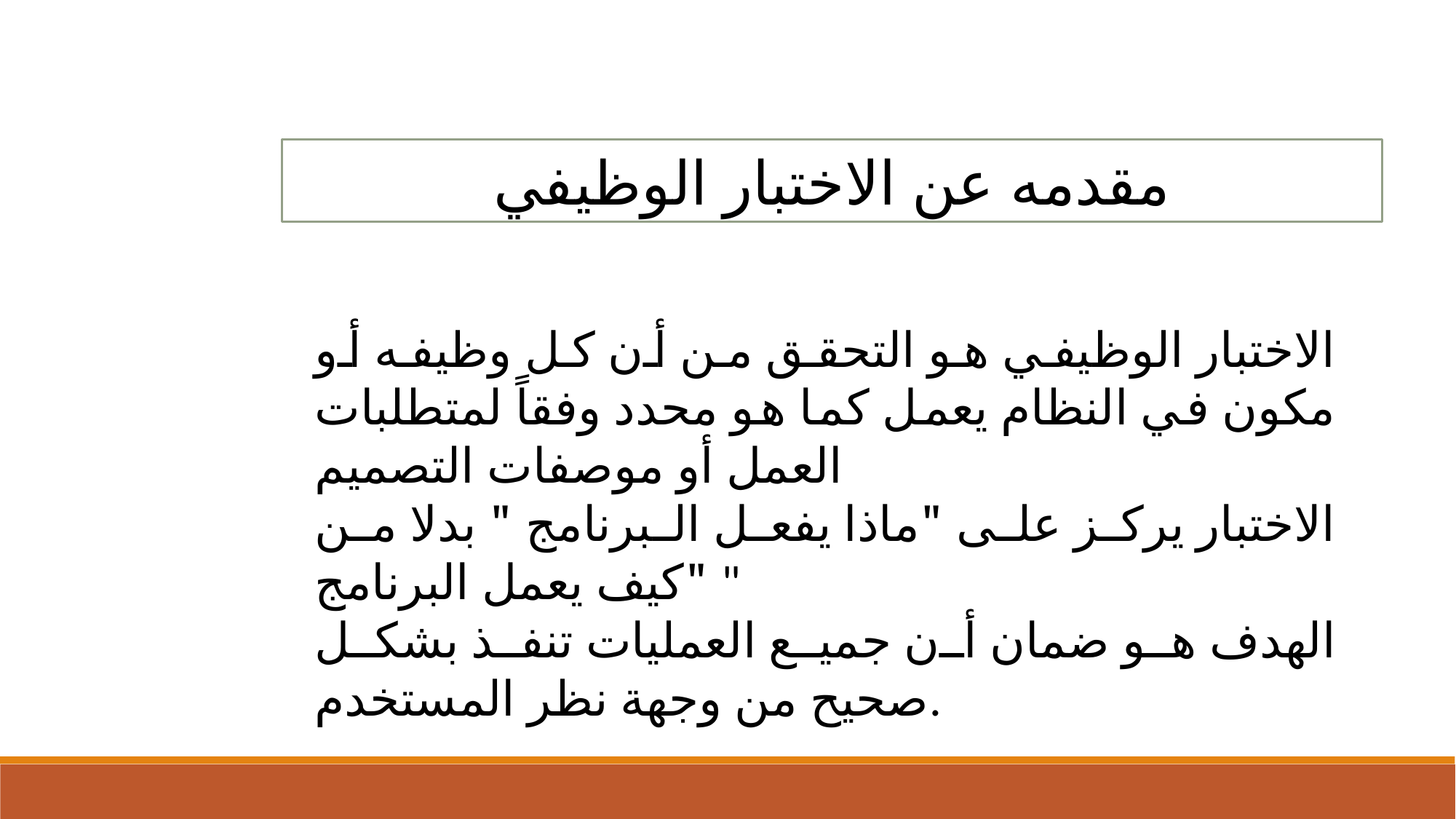

مقدمه عن الاختبار الوظيفي
الاختبار الوظيفي هو التحقق من أن كل وظيفه أو مكون في النظام يعمل كما هو محدد وفقاً لمتطلبات العمل أو موصفات التصميم
الاختبار يركز على "ماذا يفعل البرنامج " بدلا من "كيف يعمل البرنامج "
الهدف هو ضمان أن جميع العمليات تنفذ بشكل صحيح من وجهة نظر المستخدم.